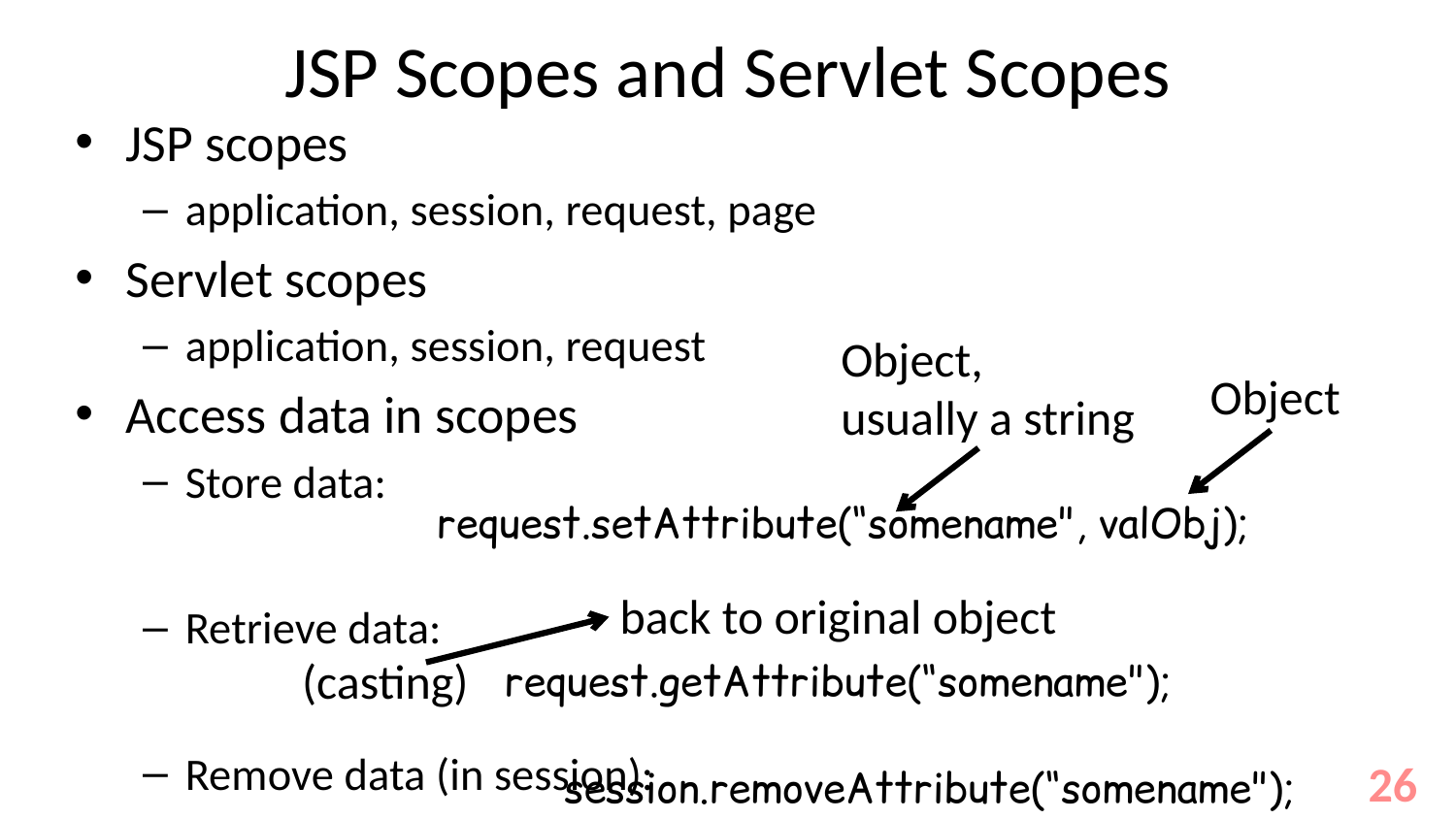

# JSP Scopes and Servlet Scopes
JSP scopes
application, session, request, page
Servlet scopes
application, session, request
Access data in scopes
Store data:

Retrieve data:

Remove data (in session):
Object,
usually a string
Object
request.setAttribute(“somename", valObj);
back to original object
(casting)
request.getAttribute(“somename");
session.removeAttribute(“somename");
26